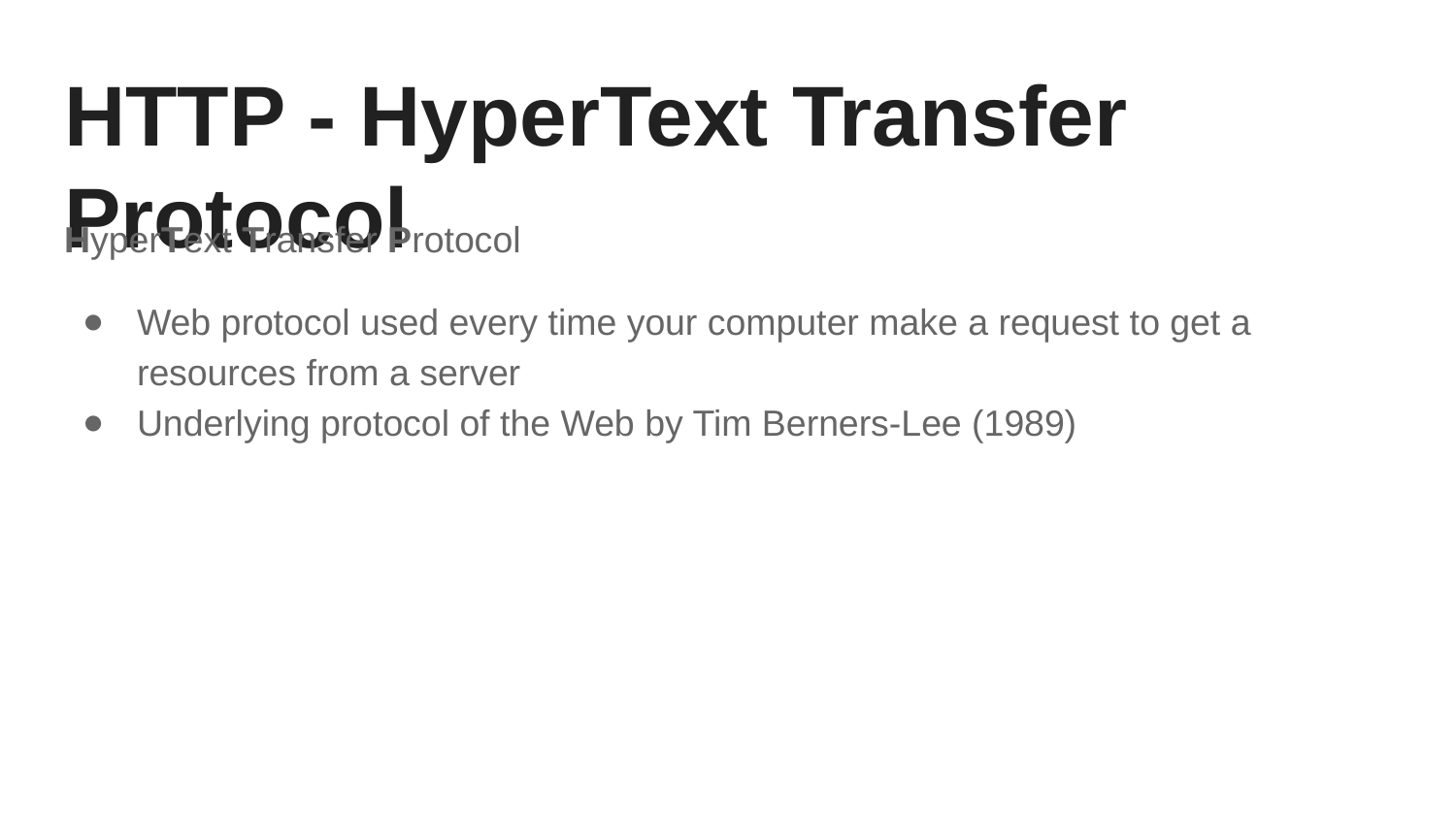

# HTTP - HyperText Transfer Protocol
HyperText Transfer Protocol
Web protocol used every time your computer make a request to get a resources from a server
Underlying protocol of the Web by Tim Berners-Lee (1989)